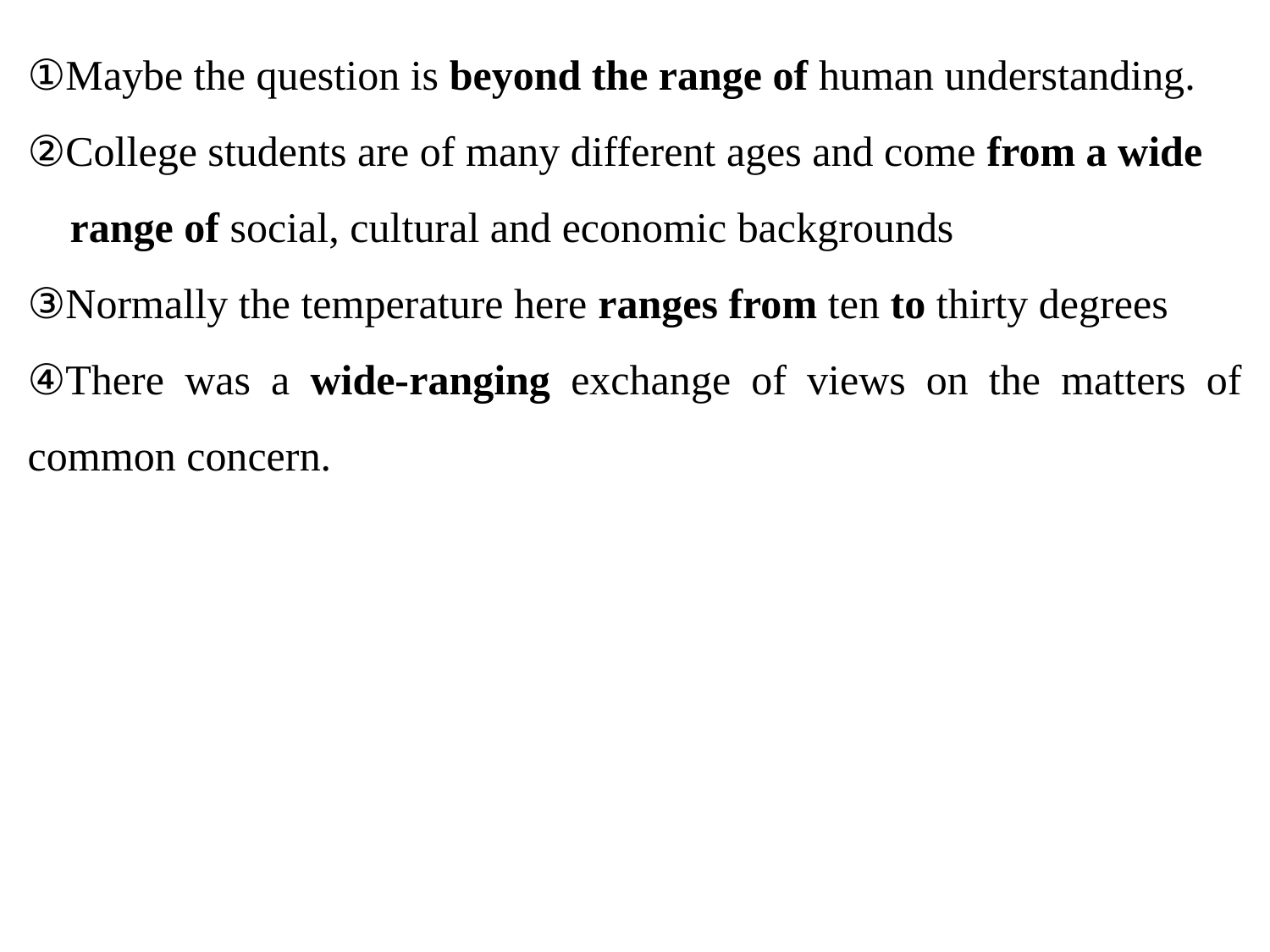

①Maybe the question is beyond the range of human understanding.
②College students are of many different ages and come from a wide
    range of social, cultural and economic backgrounds
③Normally the temperature here ranges from ten to thirty degrees
④There was a wide-ranging exchange of views on the matters of common concern.